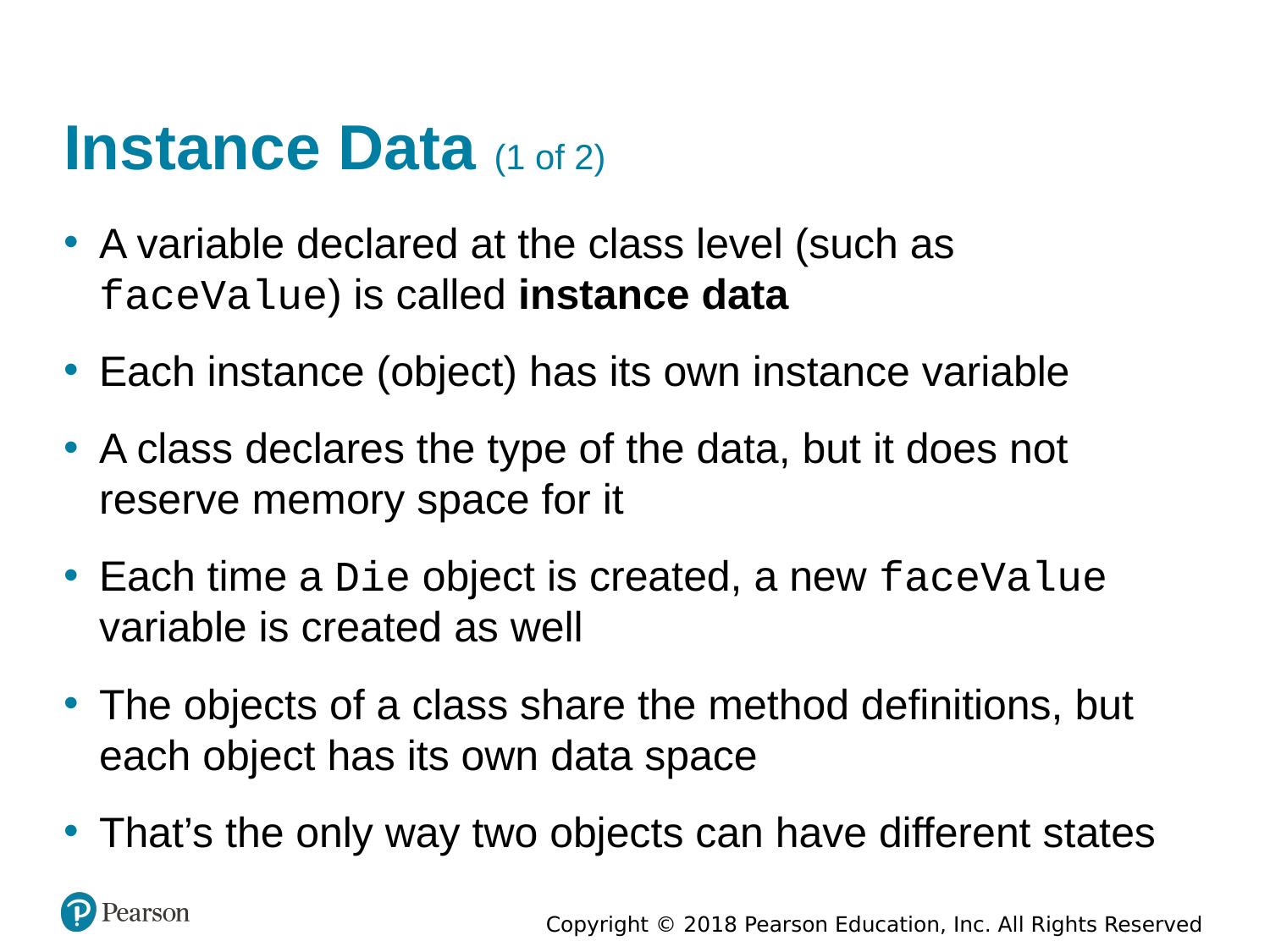

# Instance Data (1 of 2)
A variable declared at the class level (such as faceValue) is called instance data
Each instance (object) has its own instance variable
A class declares the type of the data, but it does not reserve memory space for it
Each time a Die object is created, a new faceValue variable is created as well
The objects of a class share the method definitions, but each object has its own data space
That’s the only way two objects can have different states